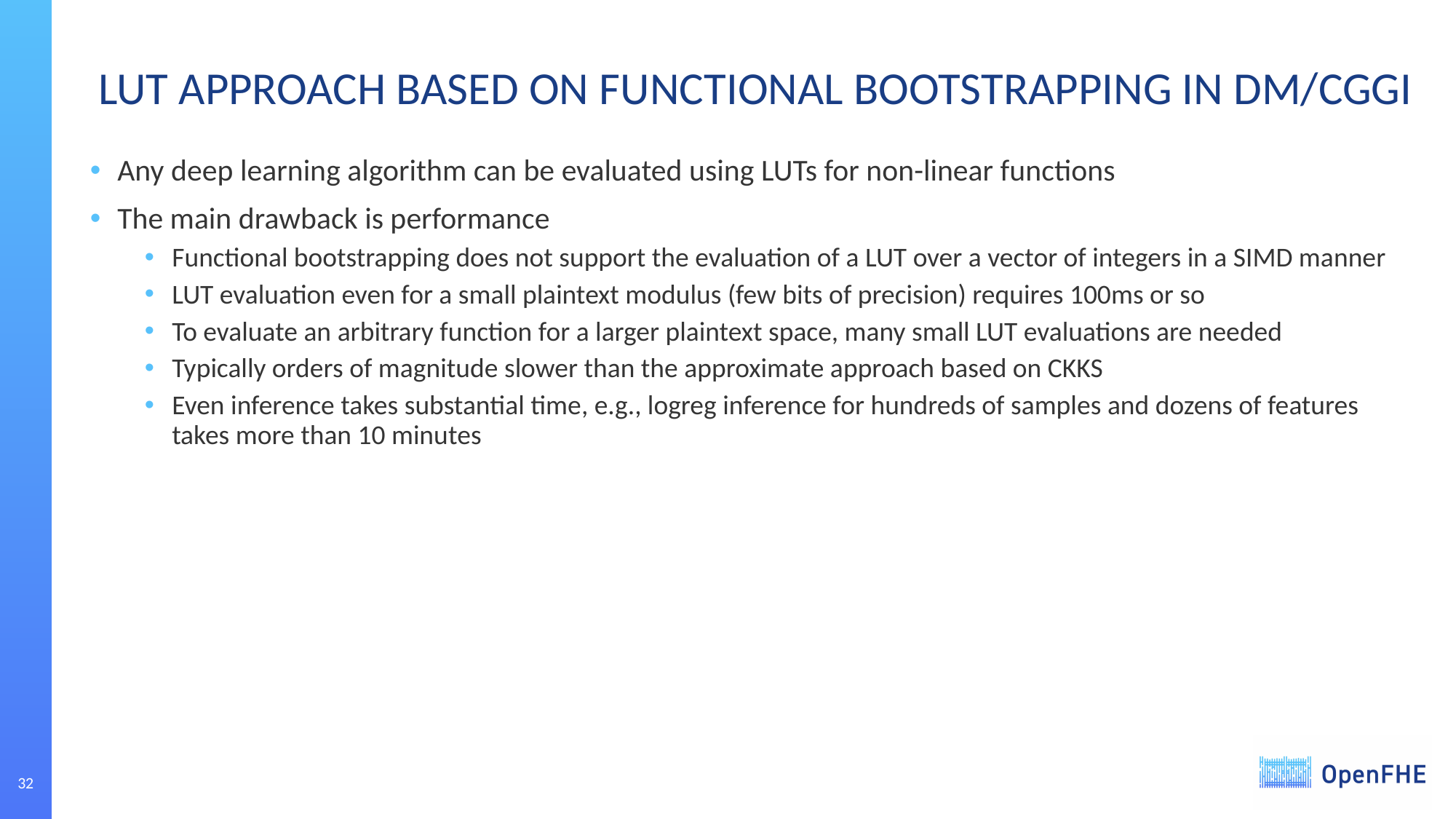

# LUT APPROACH BASED ON FUNCTIONAL BOOTSTRAPPING IN DM/CGGI
Any deep learning algorithm can be evaluated using LUTs for non-linear functions
The main drawback is performance
Functional bootstrapping does not support the evaluation of a LUT over a vector of integers in a SIMD manner
LUT evaluation even for a small plaintext modulus (few bits of precision) requires 100ms or so
To evaluate an arbitrary function for a larger plaintext space, many small LUT evaluations are needed
Typically orders of magnitude slower than the approximate approach based on CKKS
Even inference takes substantial time, e.g., logreg inference for hundreds of samples and dozens of features takes more than 10 minutes